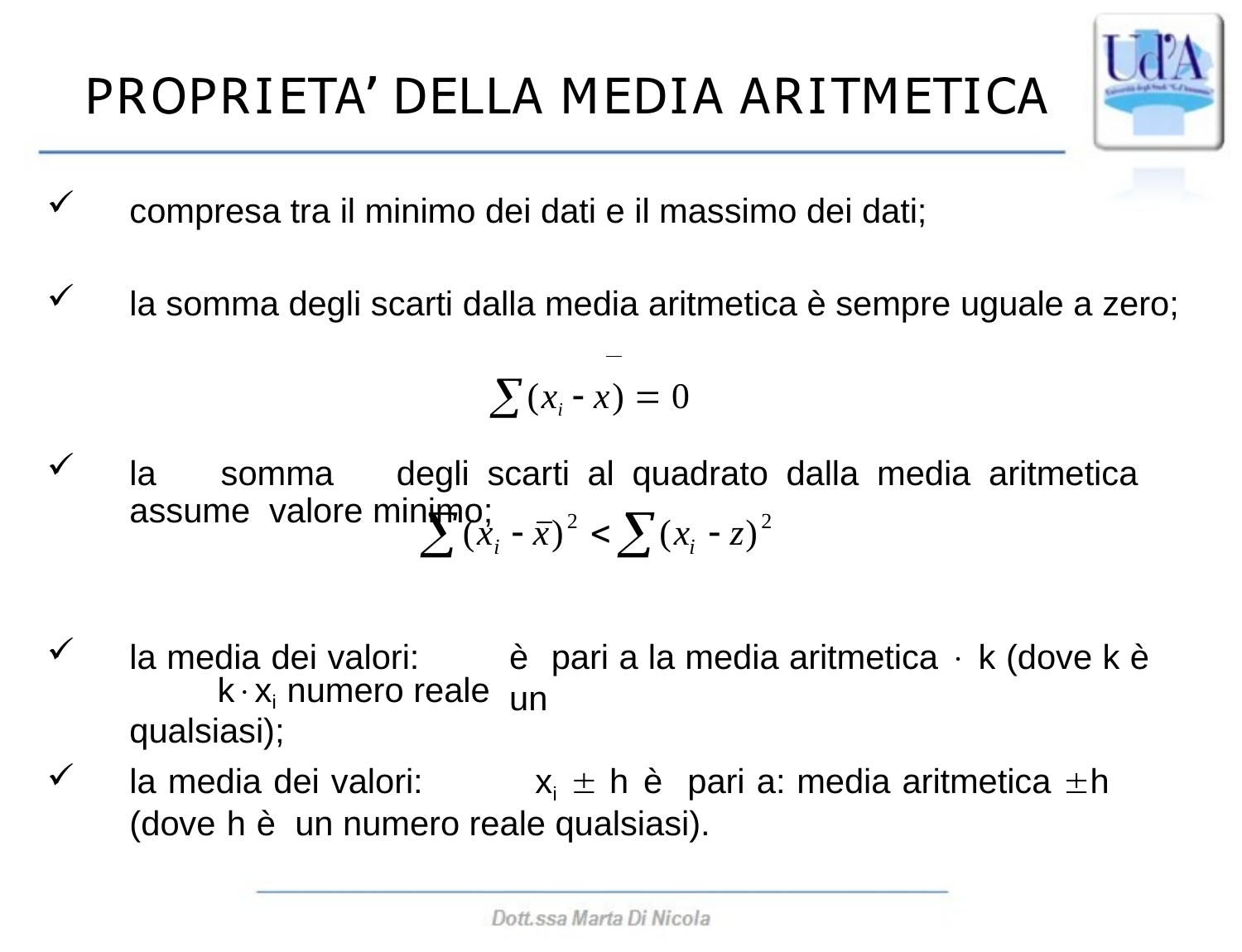

PROPRIETA’ DELLA MEDIA ARITMETICA

compresa tra il minimo dei dati e il massimo dei dati;

la somma degli scarti dalla media aritmetica è sempre uguale a zero;
∑(xi  − x) = 0
la	somma	degli	scarti	al	quadrato	dalla	media	aritmetica	assume  valore minimo;

∑	i	∑	i
2	2
(x  − x)	<	(x  − z)

la media dei valori:	k⋅xi  numero reale qualsiasi);
è	pari a la media aritmetica ⋅ k (dove k è un
la media dei valori:	xi ± h	è	pari a: media aritmetica ±h	(dove h è  un numero reale qualsiasi).